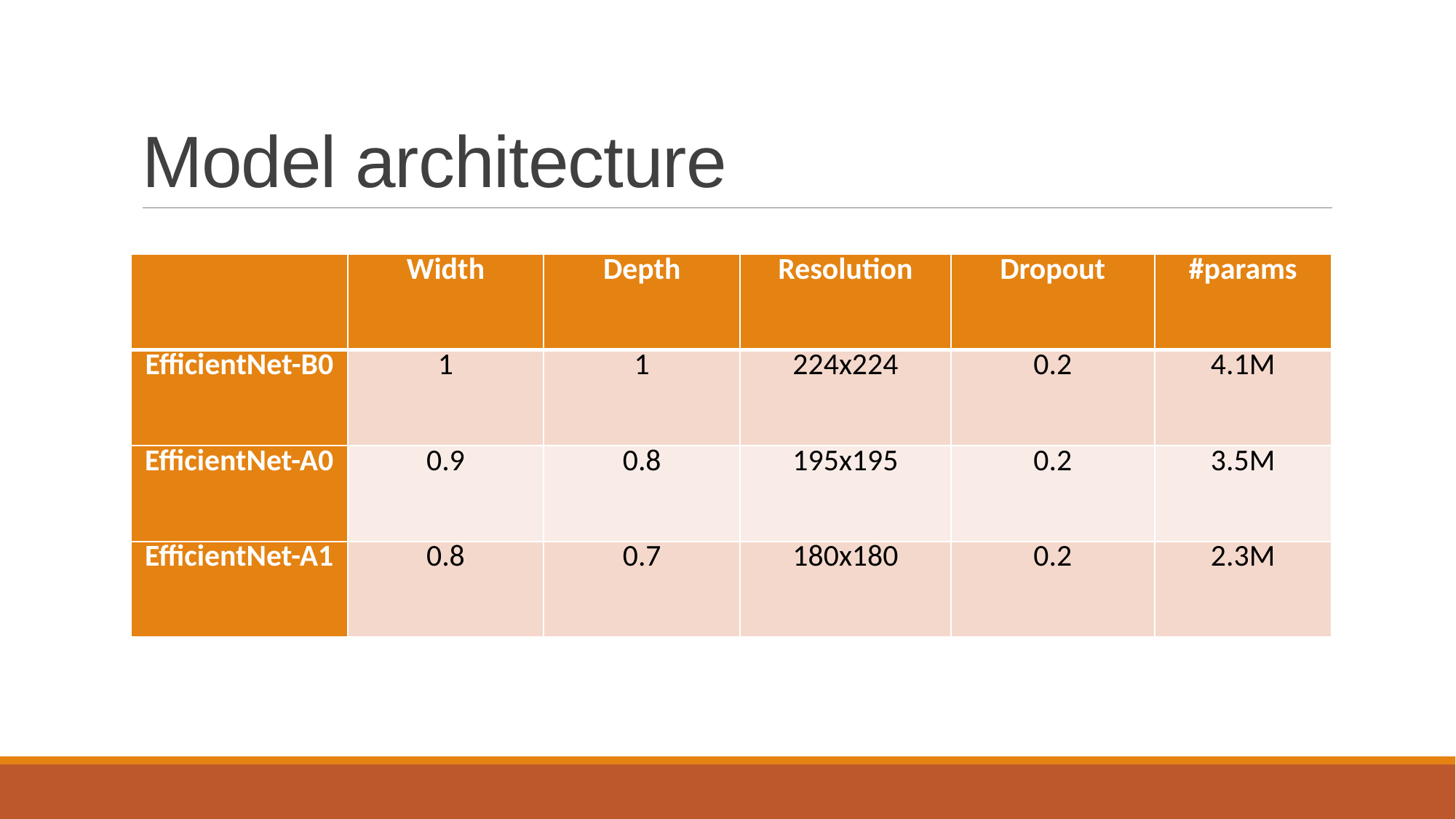

# Model architecture
|  | Width | Depth | Resolution | Dropout | #params |
| --- | --- | --- | --- | --- | --- |
| EfficientNet-B0 | 1 | 1 | 224x224 | 0.2 | 4.1M |
| EfficientNet-A0 | 0.9 | 0.8 | 195x195 | 0.2 | 3.5M |
| EfficientNet-A1 | 0.8 | 0.7 | 180x180 | 0.2 | 2.3M |